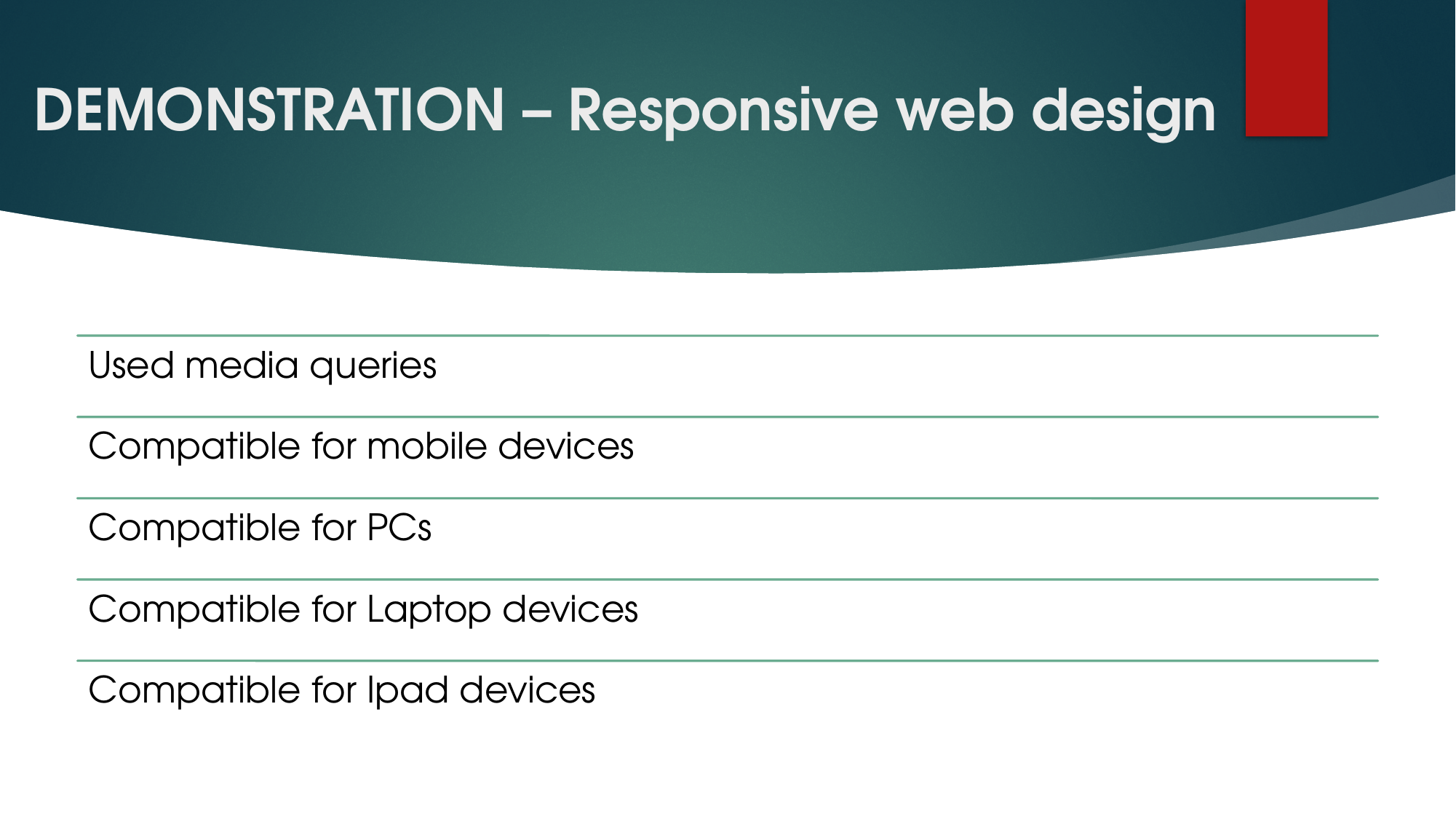

# DEMONSTRATION – Responsive web design

Used media queries
Compatible for mobile devices
Compatible for PCs
Compatible for Laptop devices
Compatible for Ipad devices